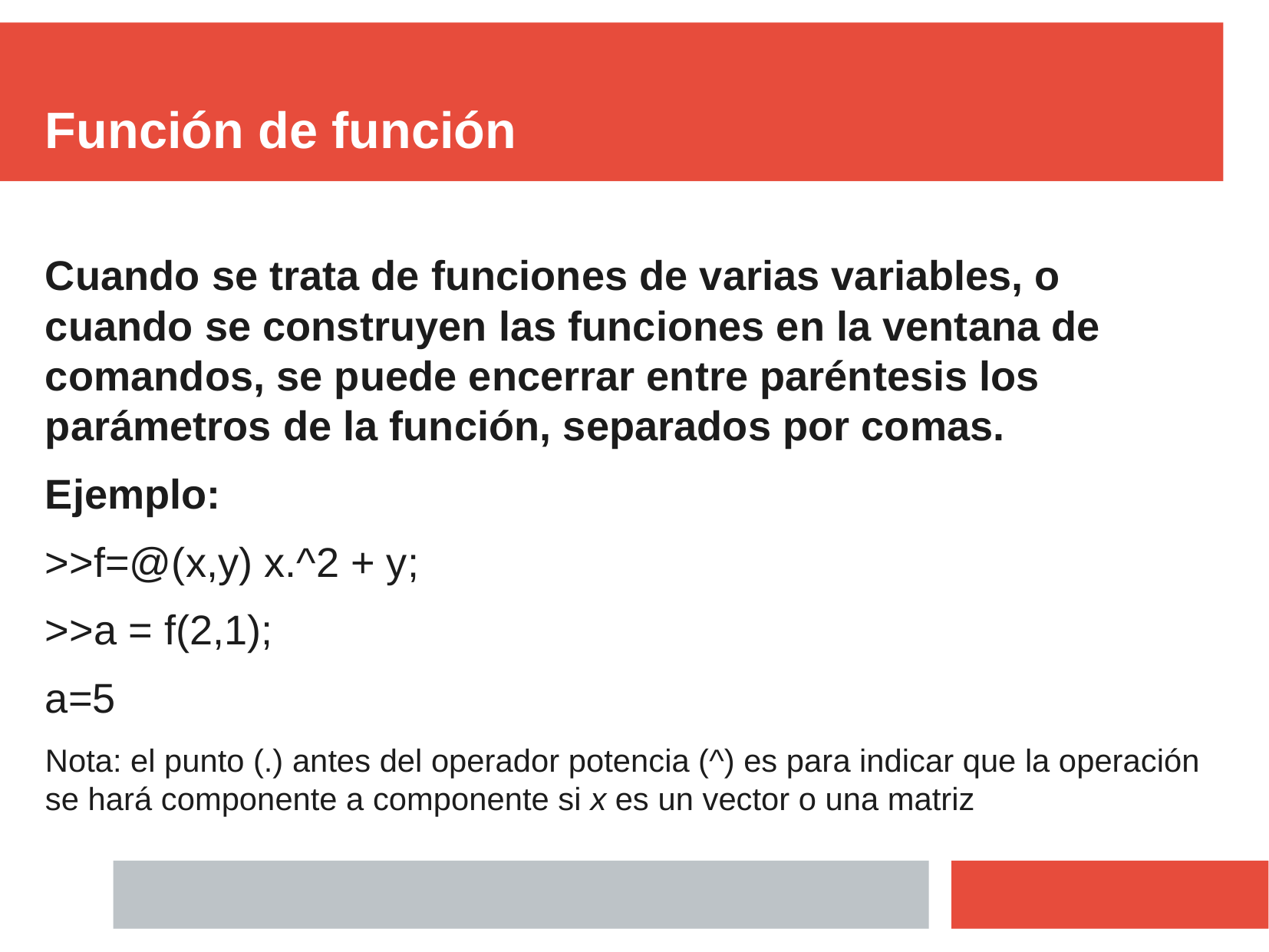

Función de función
Cuando se trata de funciones de varias variables, o cuando se construyen las funciones en la ventana de comandos, se puede encerrar entre paréntesis los parámetros de la función, separados por comas.
Ejemplo:
>>f=@(x,y) x.^2 + y;
>>a = f(2,1);
a=5
Nota: el punto (.) antes del operador potencia (^) es para indicar que la operación se hará componente a componente si x es un vector o una matriz